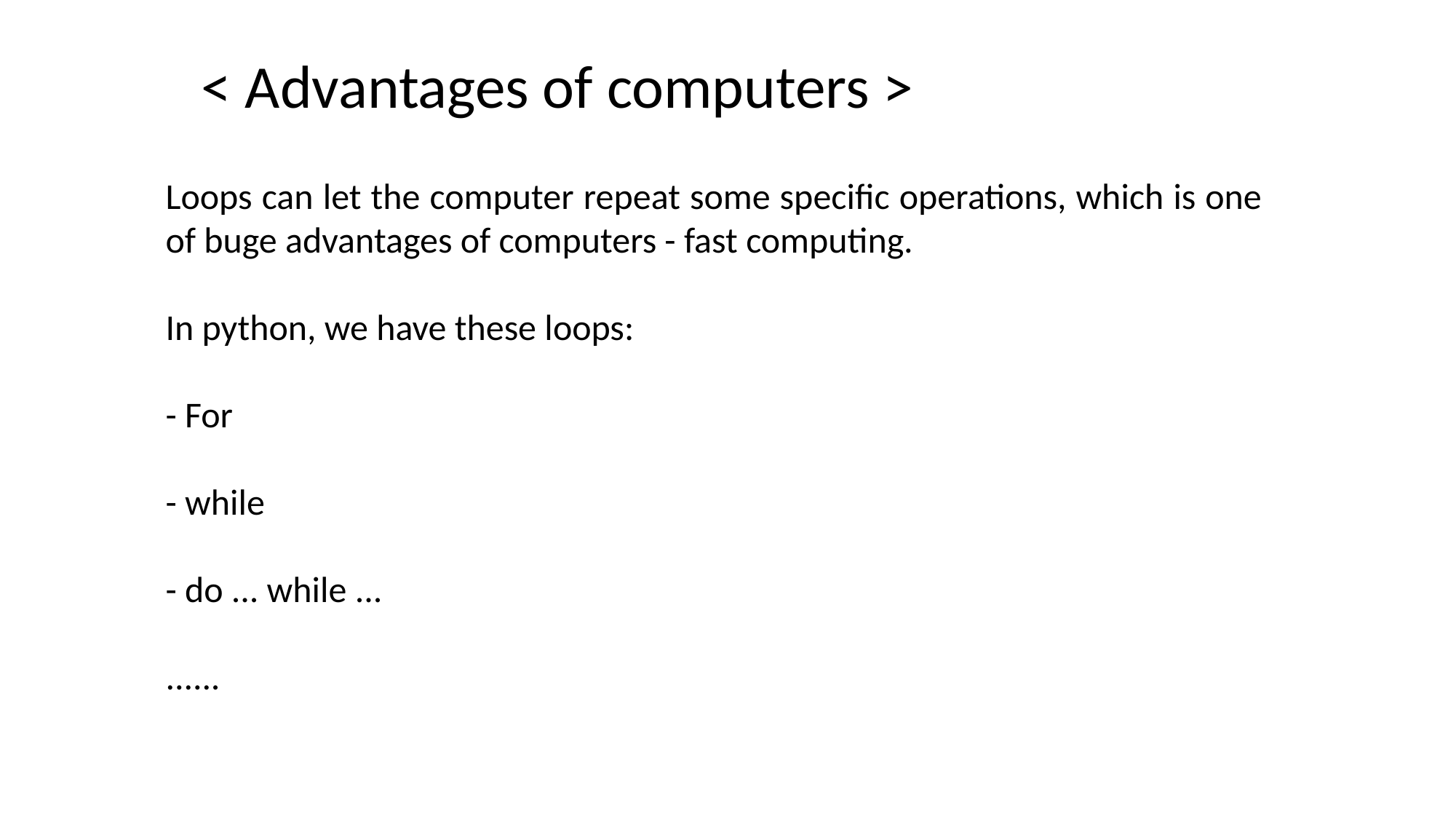

< Advantages of computers >
Loops can let the computer repeat some specific operations, which is one of buge advantages of computers - fast computing.

In python, we have these loops:

- For

- while

- do ... while ...

......